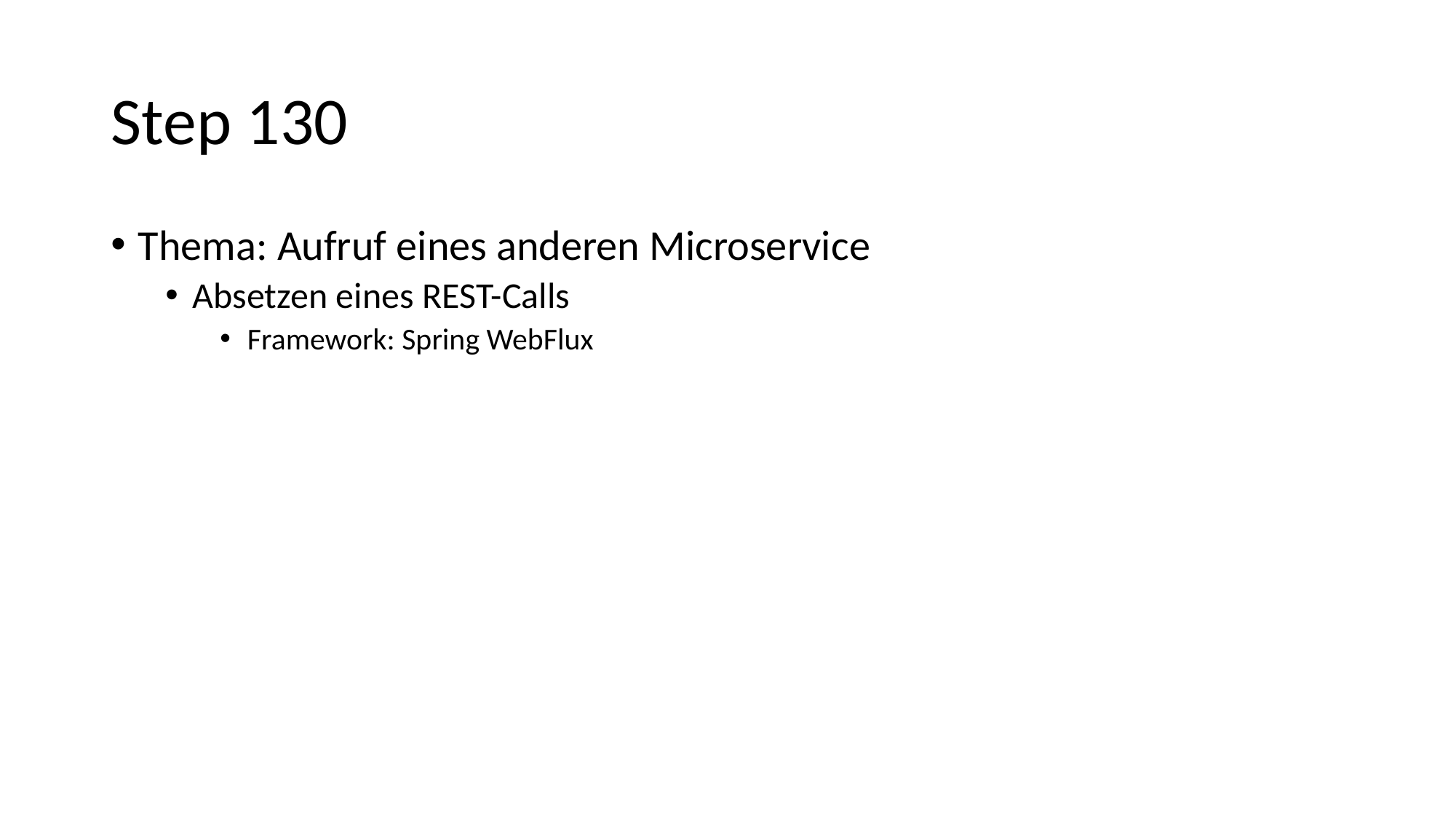

# Step 130
Thema: Aufruf eines anderen Microservice
Absetzen eines REST-Calls
Framework: Spring WebFlux